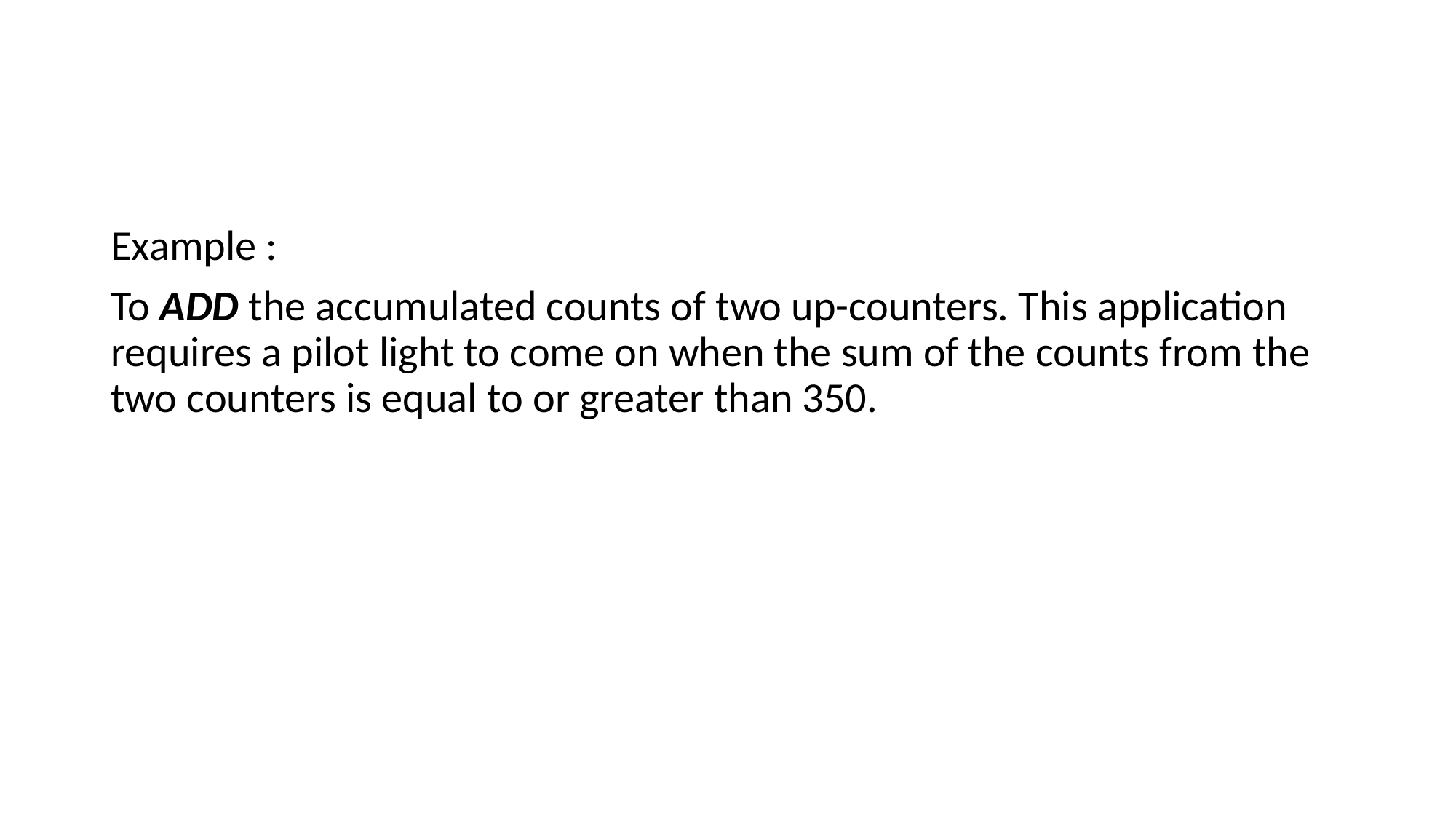

#
Example :
To ADD the accumulated counts of two up-counters. This application requires a pilot light to come on when the sum of the counts from the two counters is equal to or greater than 350.